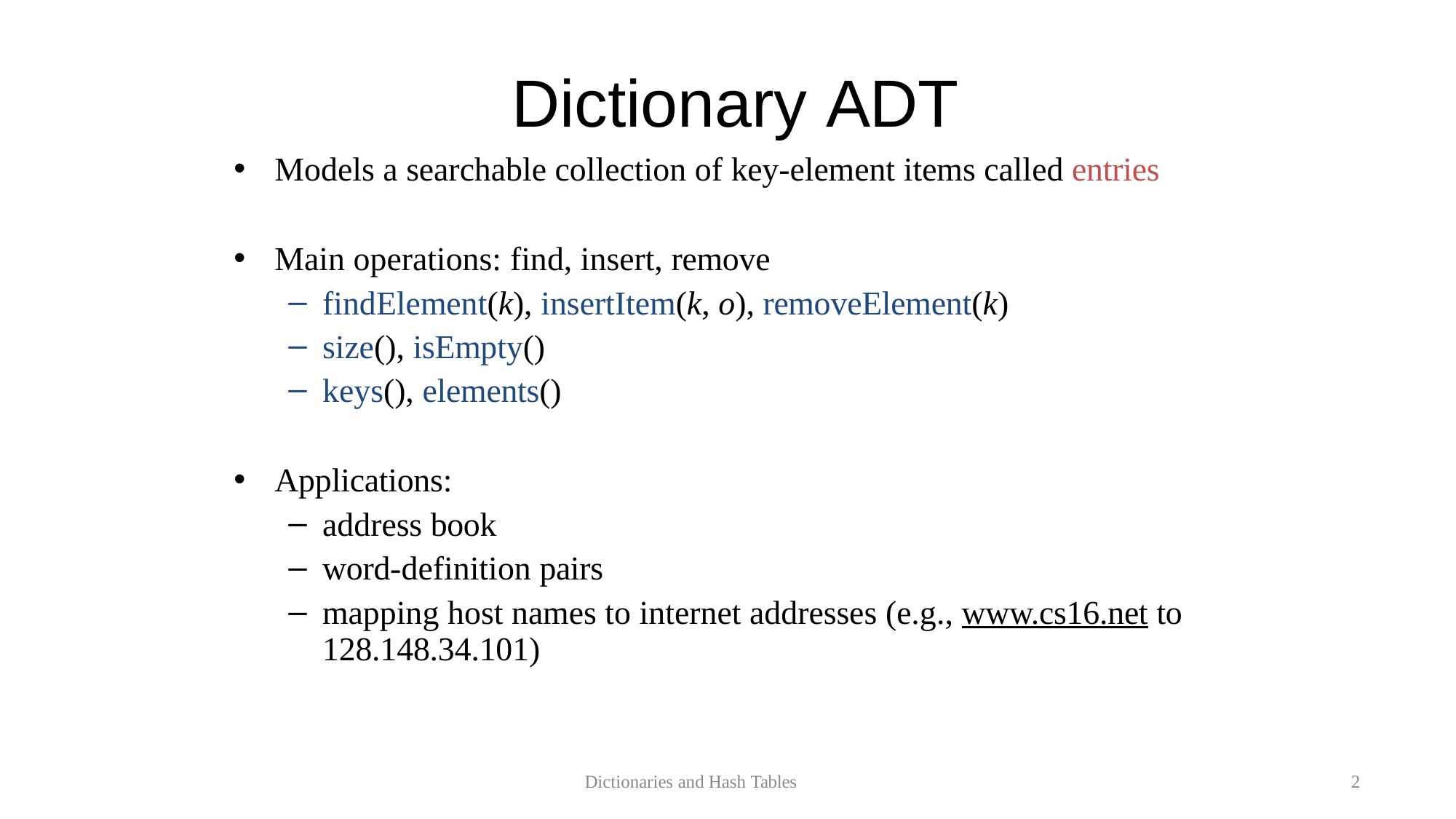

# Dictionary ADT
Models a searchable collection of key-element items called entries

Main operations: find, insert, remove
findElement(k), insertItem(k, o), removeElement(k)
size(), isEmpty()
keys(), elements()

Applications:
address book
word-definition pairs
mapping host names to internet addresses (e.g., www.cs16.net to 128.148.34.101)
Dictionaries and Hash Tables
2